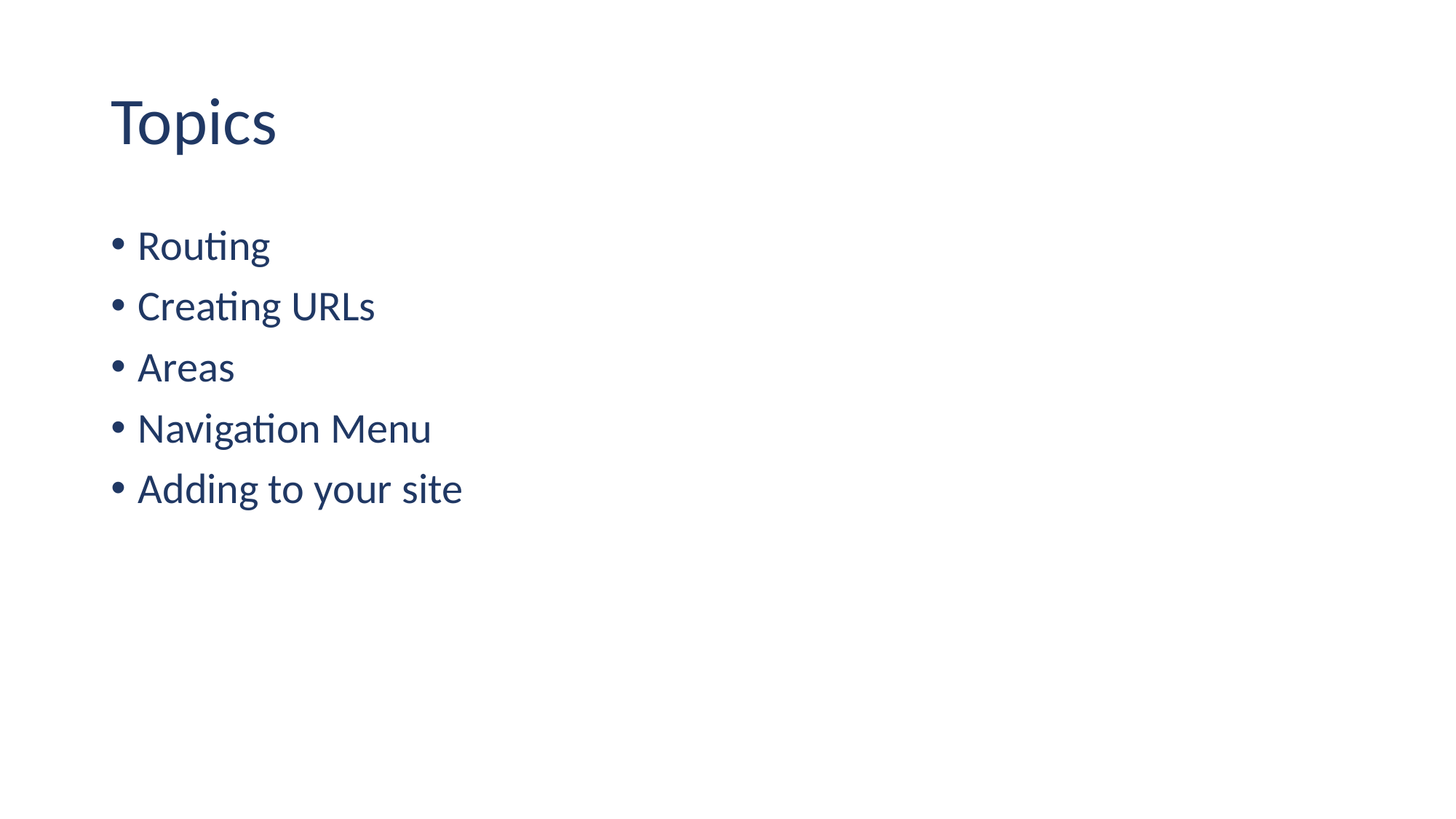

# Topics
Routing
Creating URLs
Areas
Navigation Menu
Adding to your site